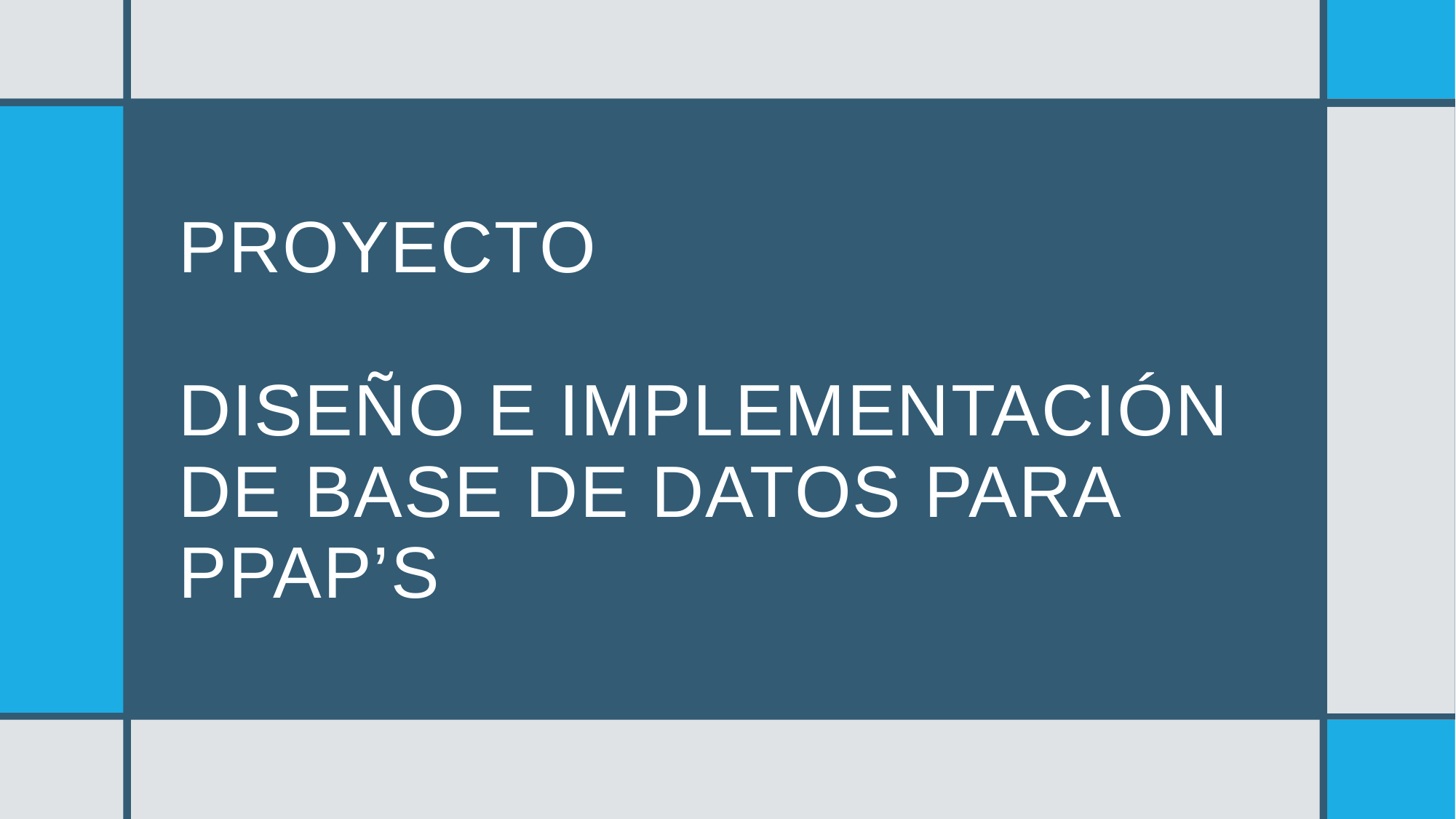

# Proyecto diseño e implementación de base de datos para PPAP’s